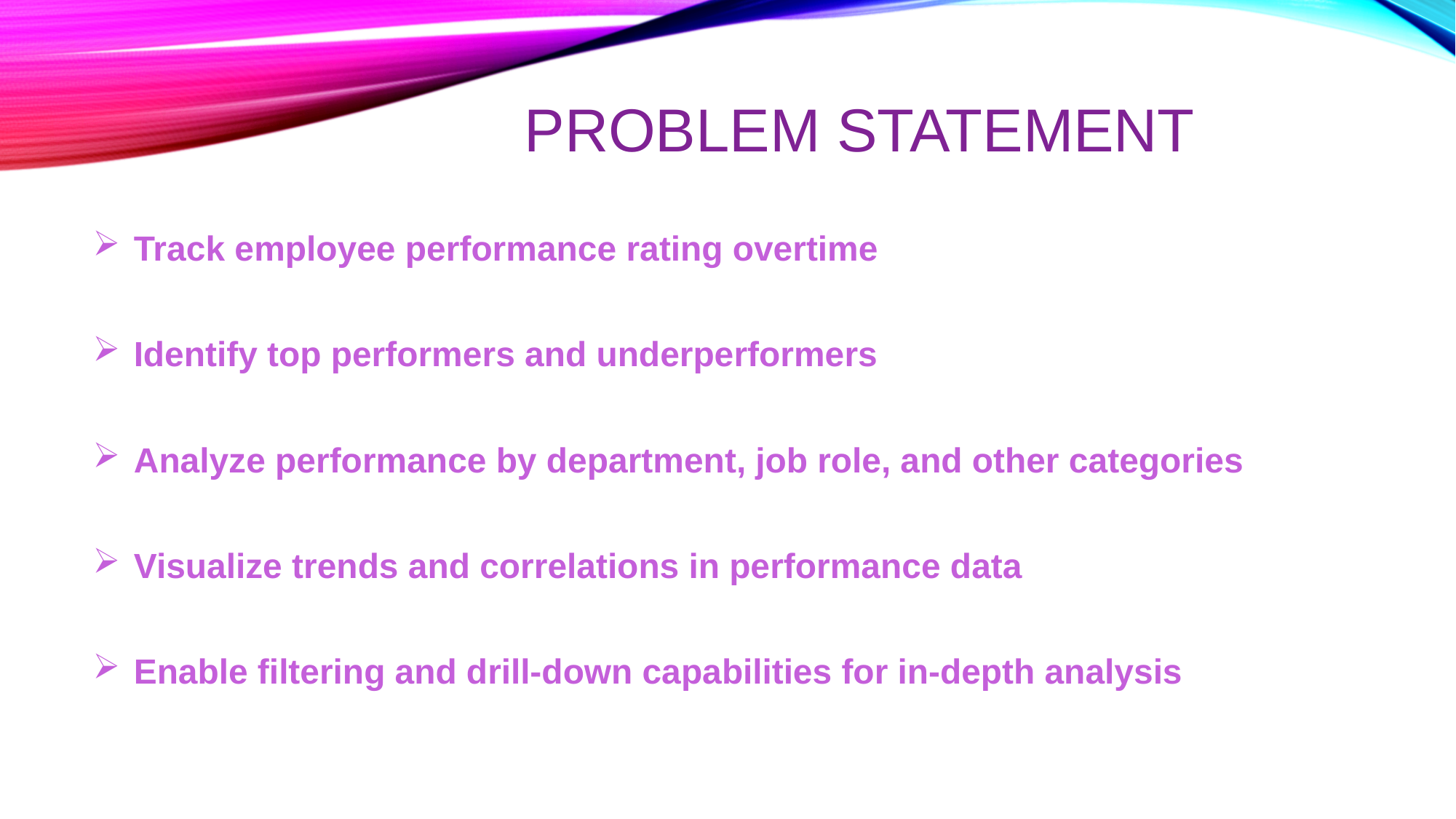

# PROBLEM STATEMENT
Track employee performance rating overtime

Identify top performers and underperformers

Analyze performance by department, job role, and other categories

Visualize trends and correlations in performance data

Enable filtering and drill-down capabilities for in-depth analysis